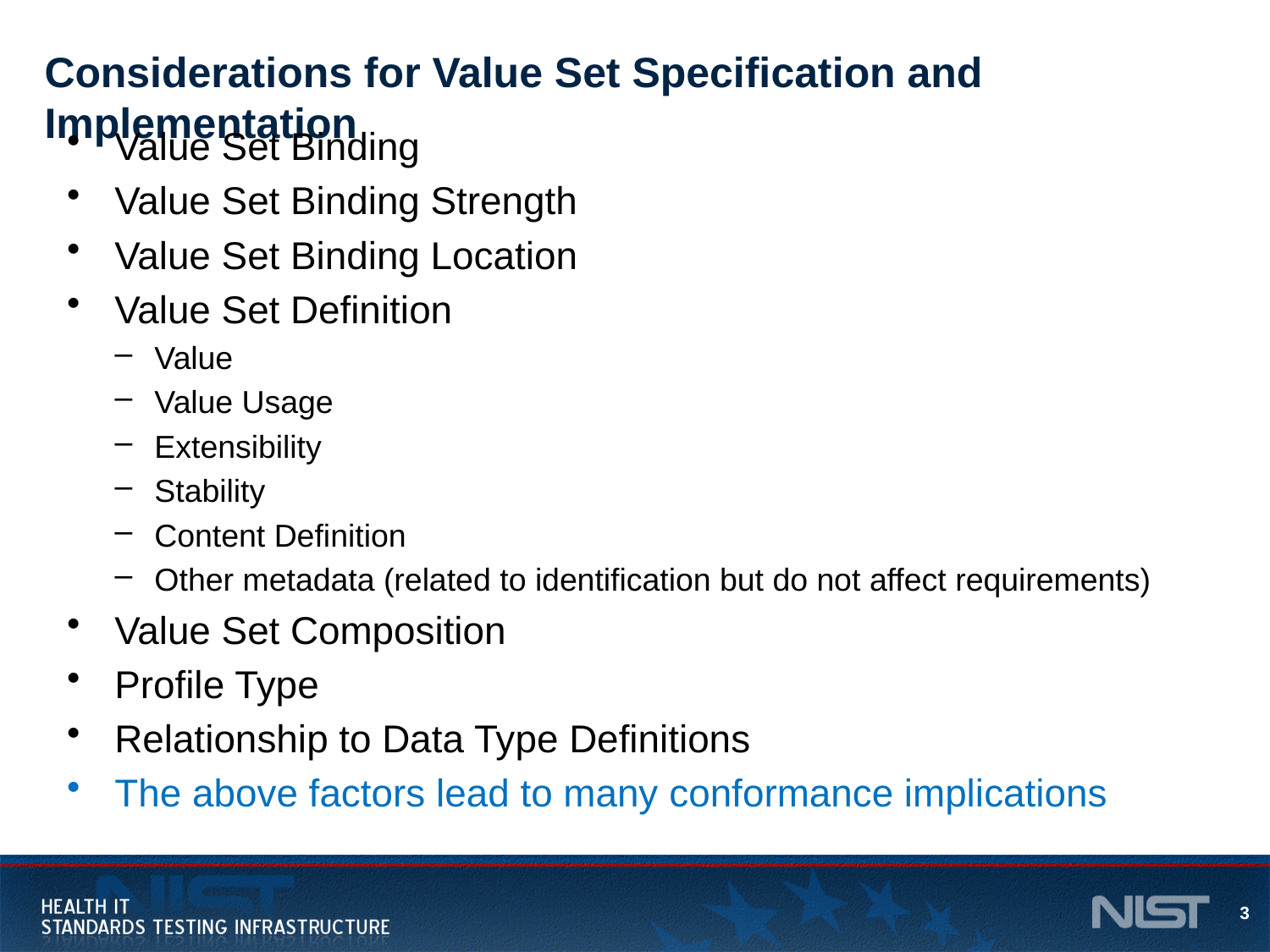

# Considerations for Value Set Specification and Implementation
Value Set Binding
Value Set Binding Strength
Value Set Binding Location
Value Set Definition
Value
Value Usage
Extensibility
Stability
Content Definition
Other metadata (related to identification but do not affect requirements)
Value Set Composition
Profile Type
Relationship to Data Type Definitions
The above factors lead to many conformance implications